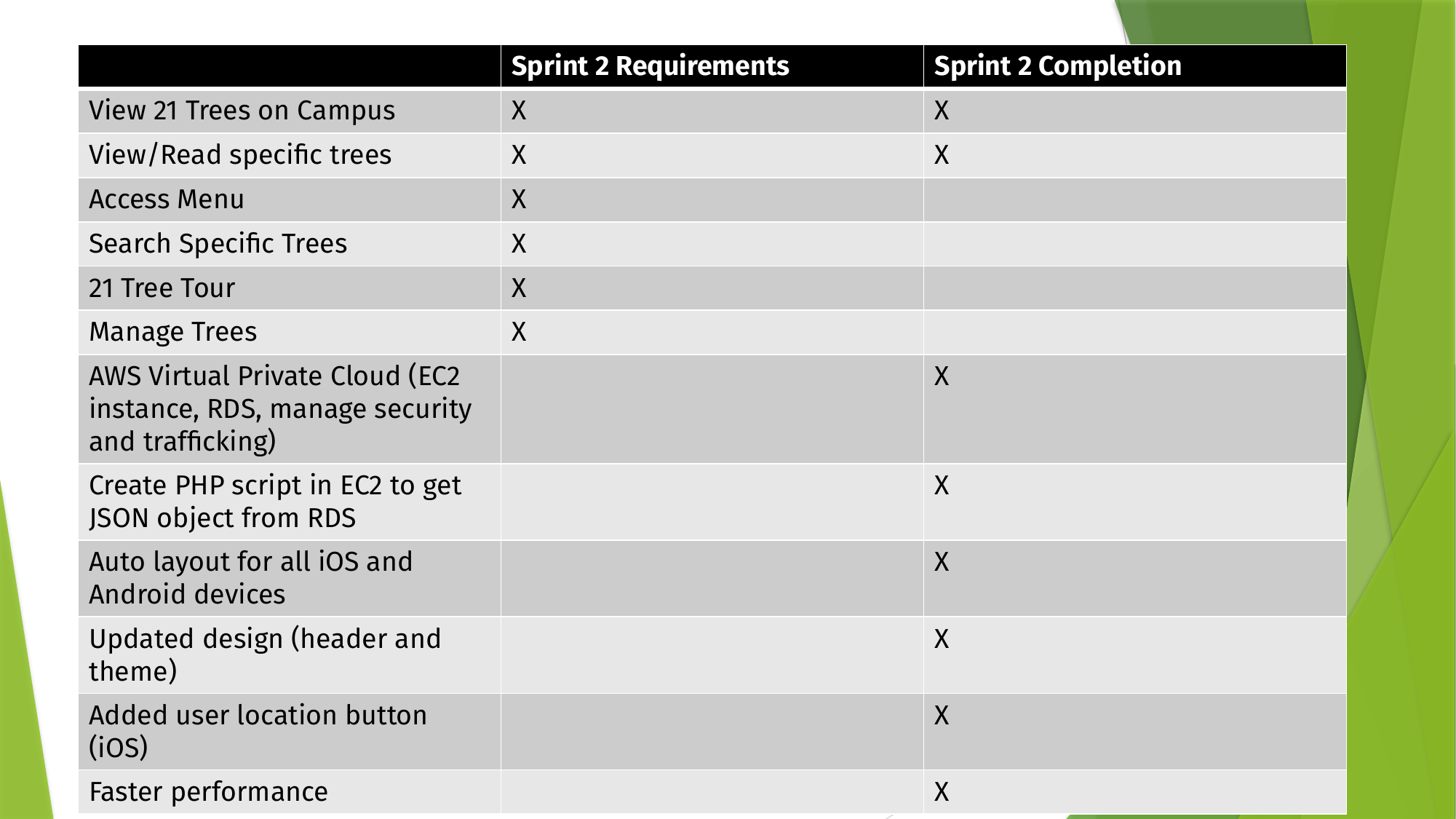

|  | Sprint 2 Requirements | Sprint 2 Completion |
| --- | --- | --- |
| View 21 Trees on Campus | X | X |
| View/Read specific trees | X | X |
| Access Menu | X |  |
| Search Specific Trees | X |  |
| 21 Tree Tour | X |  |
| Manage Trees | X |  |
| AWS Virtual Private Cloud (EC2 instance, RDS, manage security and trafficking) |  | X |
| Create PHP script in EC2 to get JSON object from RDS |  | X |
| Auto layout for all iOS and Android devices |  | X |
| Updated design (header and theme) |  | X |
| Added user location button (iOS) |  | X |
| Faster performance |  | X |